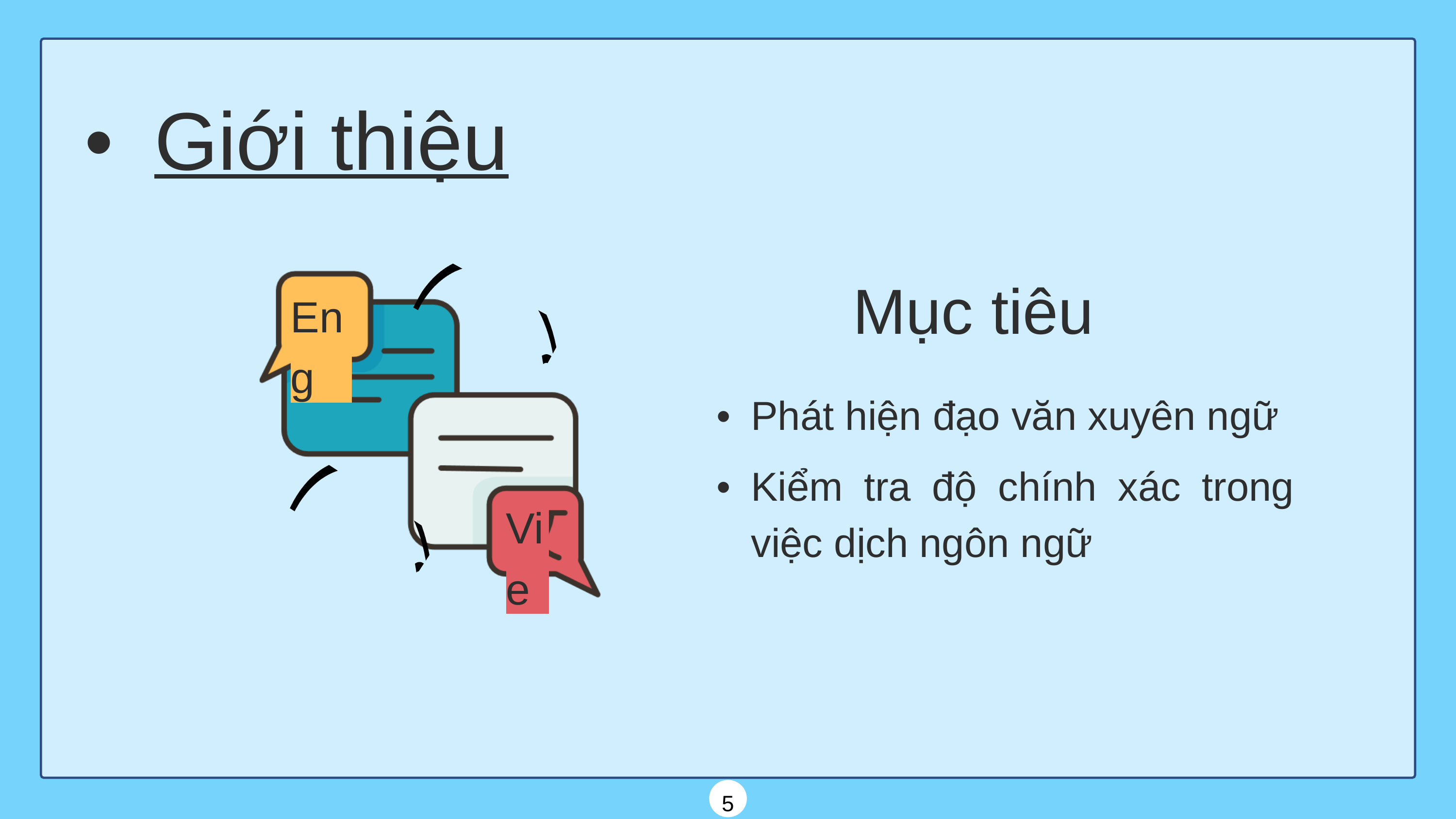

| Giới thiệu |
| --- |

| Mục tiêu |
| --- |

| Eng |
| --- |

| Phát hiện đạo văn xuyên ngữ |
| --- |
| Kiểm tra độ chính xác trong việc dịch ngôn ngữ |
| --- |
| Vie |
| --- |

5